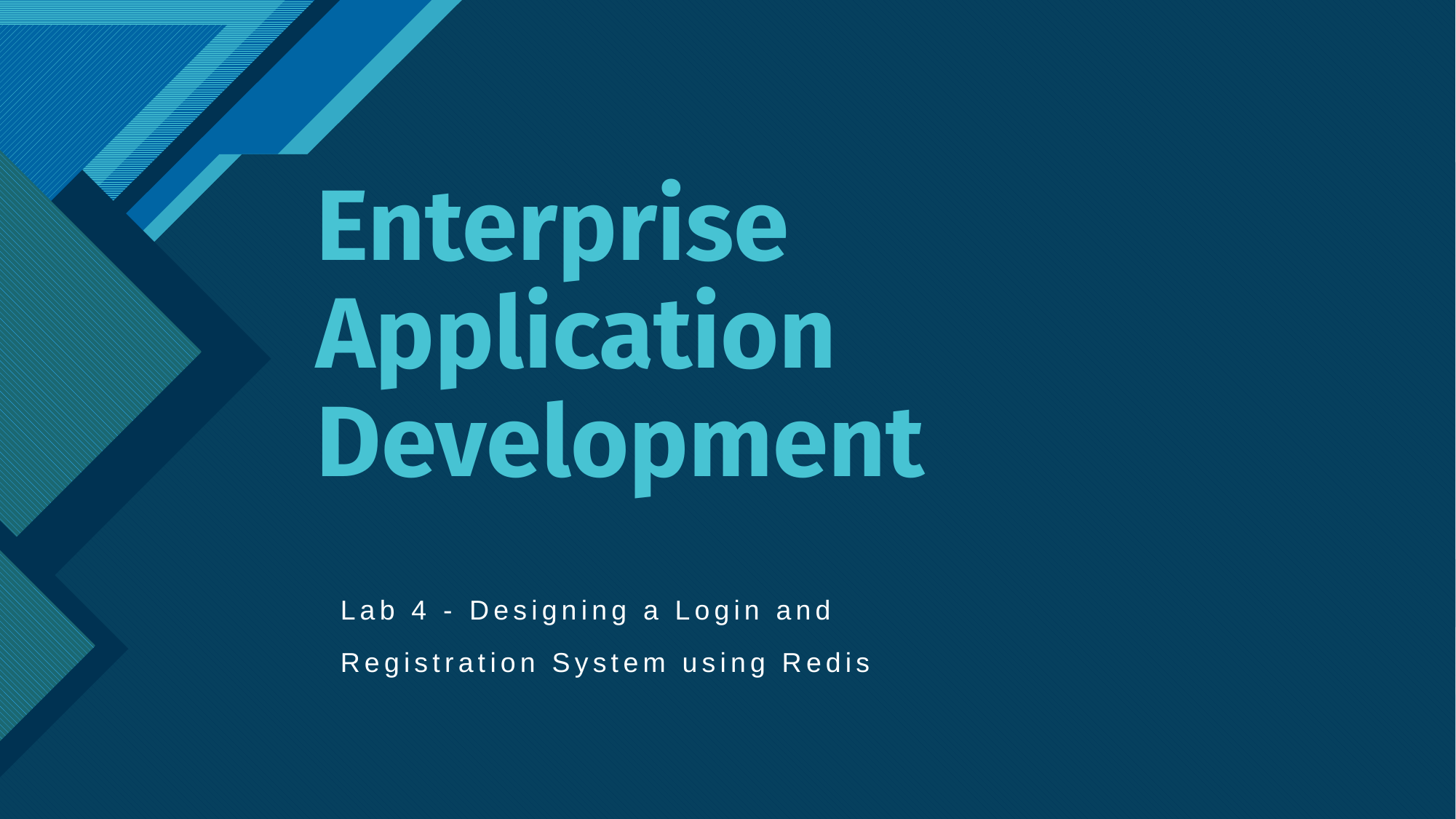

# Enterprise Application Development
Lab 4 - Designing a Login and
Registration System using Redis